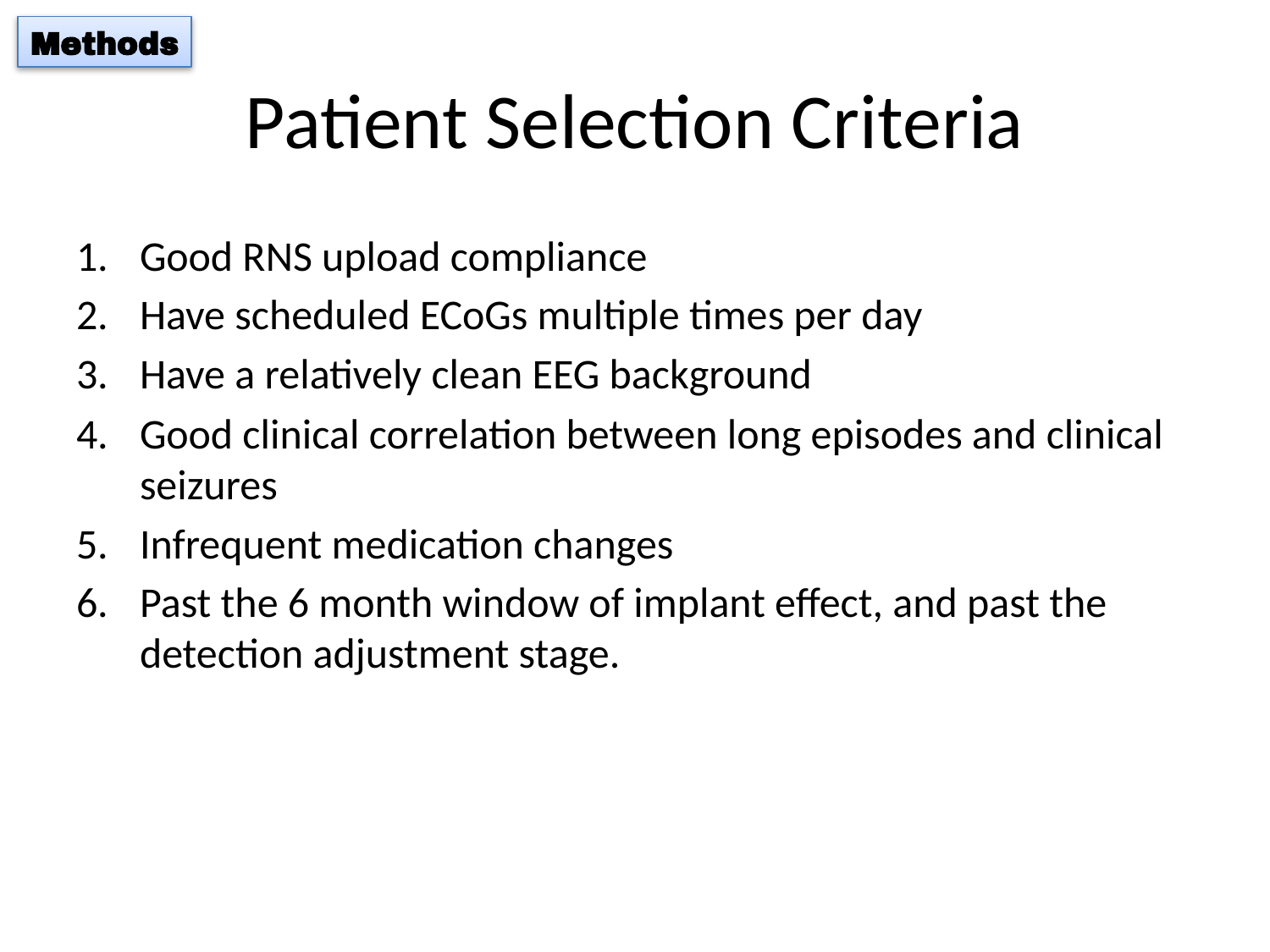

Methods
# Patient Selection Criteria
Good RNS upload compliance
Have scheduled ECoGs multiple times per day
Have a relatively clean EEG background
Good clinical correlation between long episodes and clinical seizures
Infrequent medication changes
Past the 6 month window of implant effect, and past the detection adjustment stage.